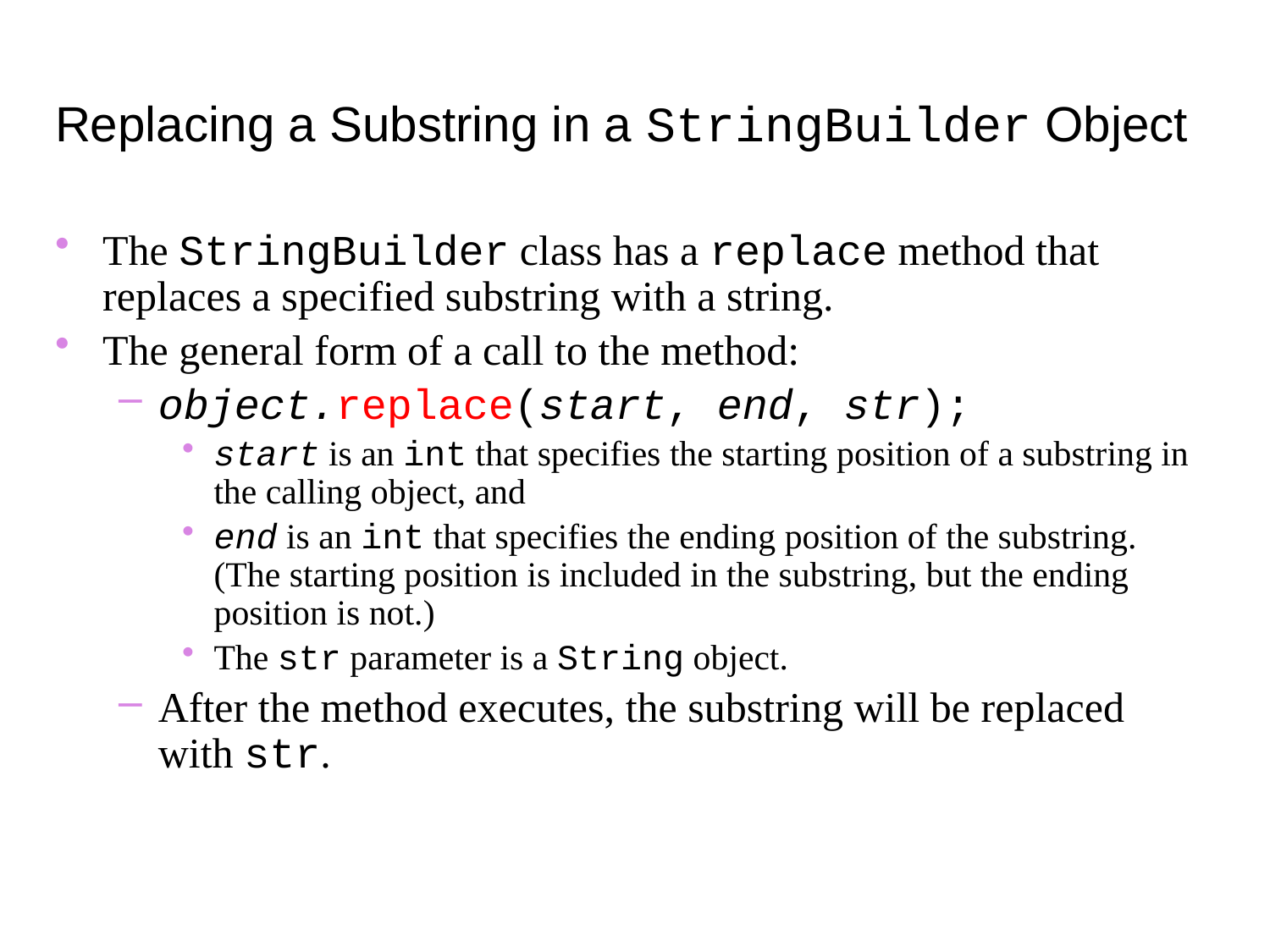

The StringBuilder class has a replace method that replaces a specified substring with a string.
The general form of a call to the method:
object.replace(start, end, str);
start is an int that specifies the starting position of a substring in the calling object, and
end is an int that specifies the ending position of the substring. (The starting position is included in the substring, but the ending position is not.)
The str parameter is a String object.
After the method executes, the substring will be replaced with str.
Replacing a Substring in a StringBuilder Object